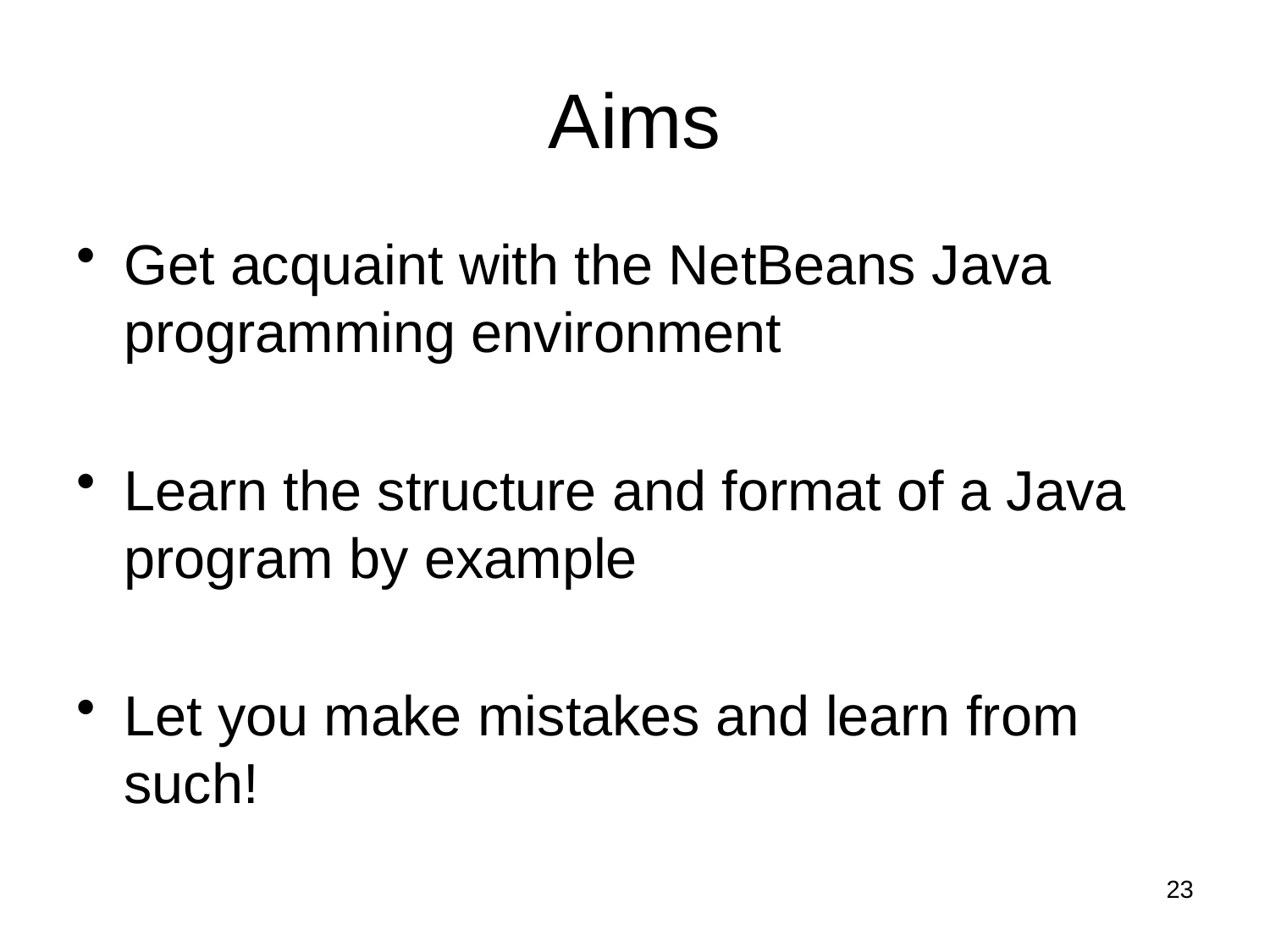

# Aims
Get acquaint with the NetBeans Java programming environment

Learn the structure and format of a Java program by example

Let you make mistakes and learn from such!
23